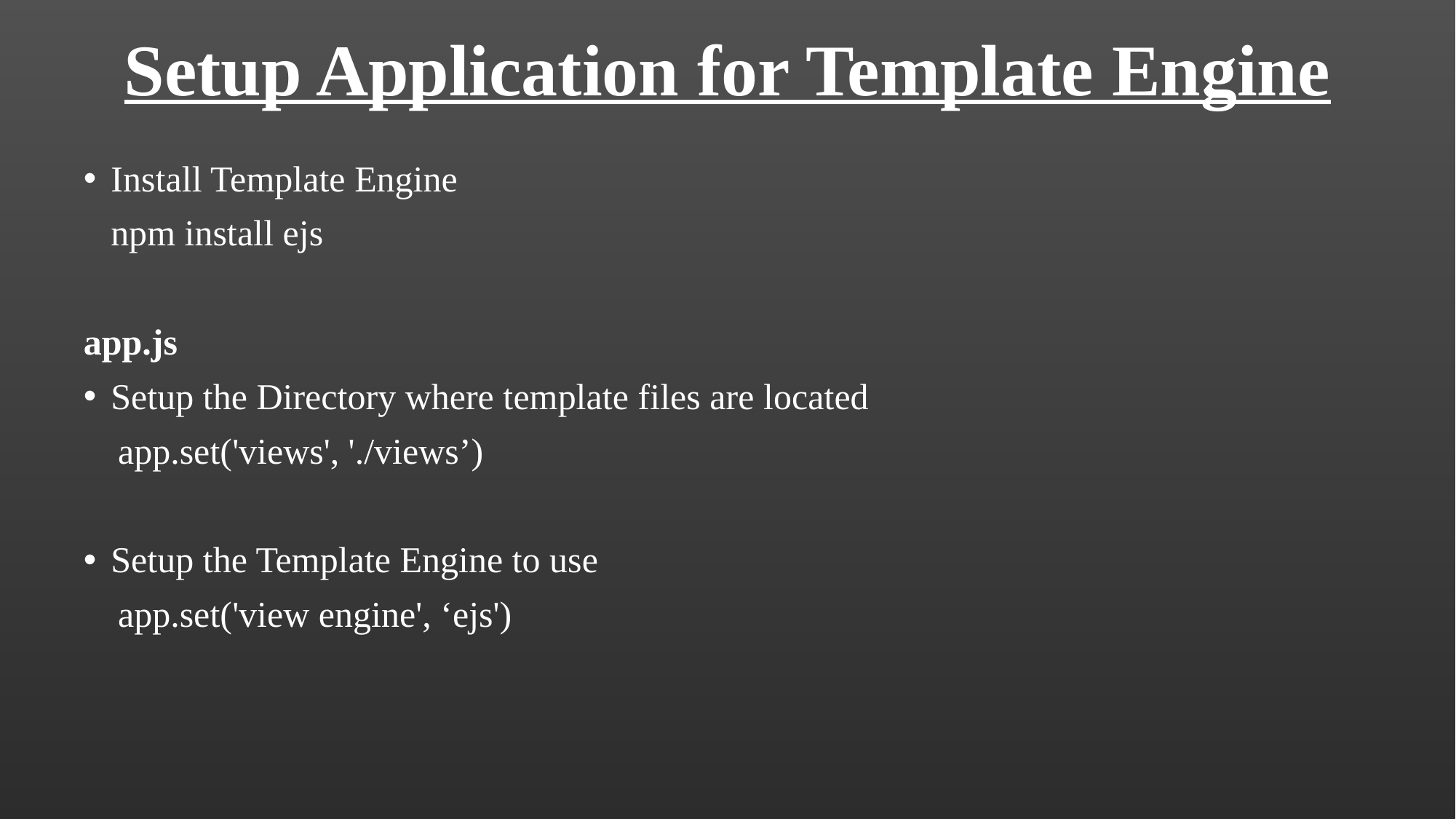

# Setup Application for Template Engine
Install Template Engine
npm install ejs

app.js
Setup the Directory where template files are located
app.set('views', './views’)

Setup the Template Engine to use
app.set('view engine', ‘ejs')